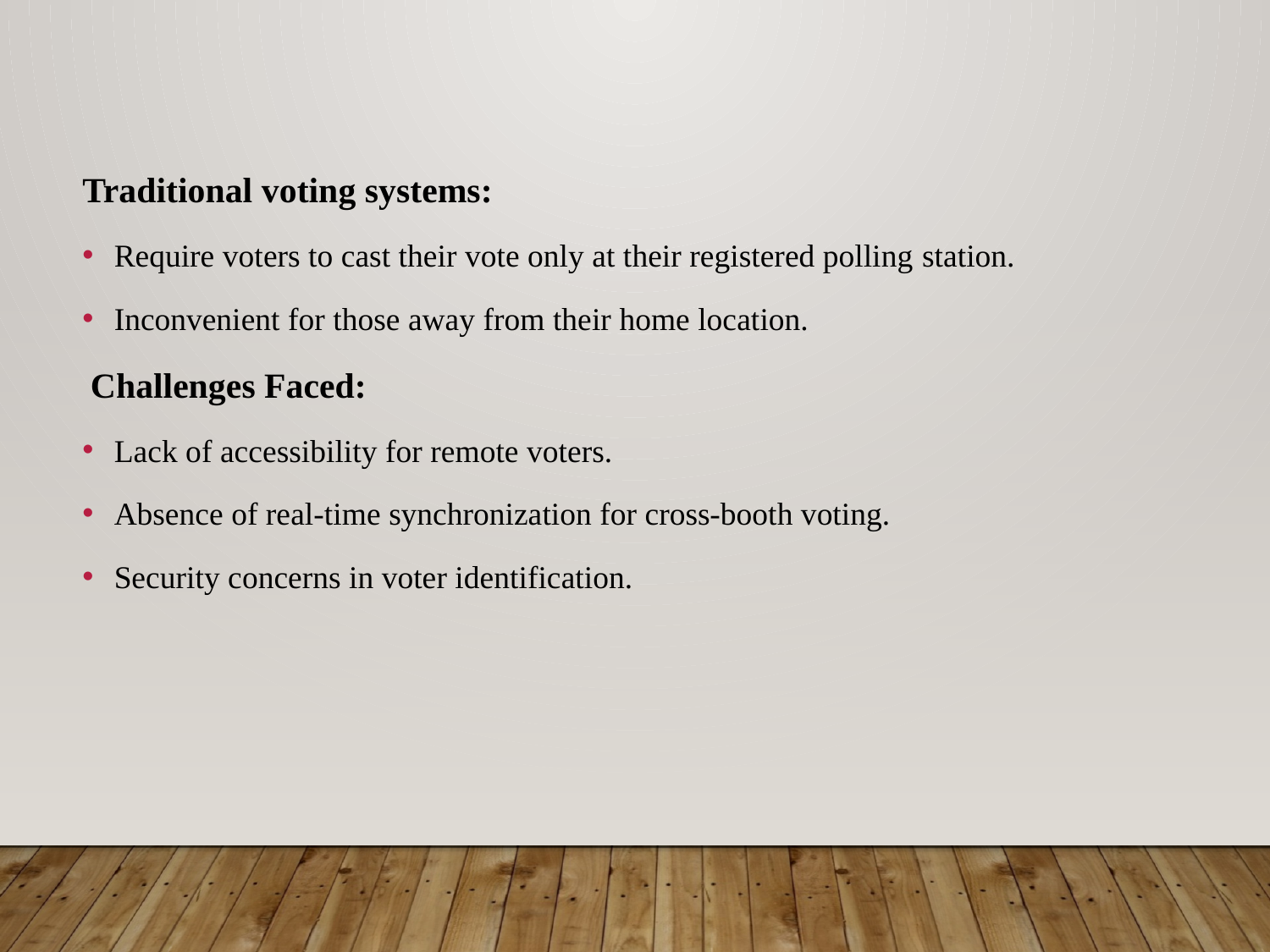

Traditional voting systems:
Require voters to cast their vote only at their registered polling station.
Inconvenient for those away from their home location.
 Challenges Faced:
Lack of accessibility for remote voters.
Absence of real-time synchronization for cross-booth voting.
Security concerns in voter identification.